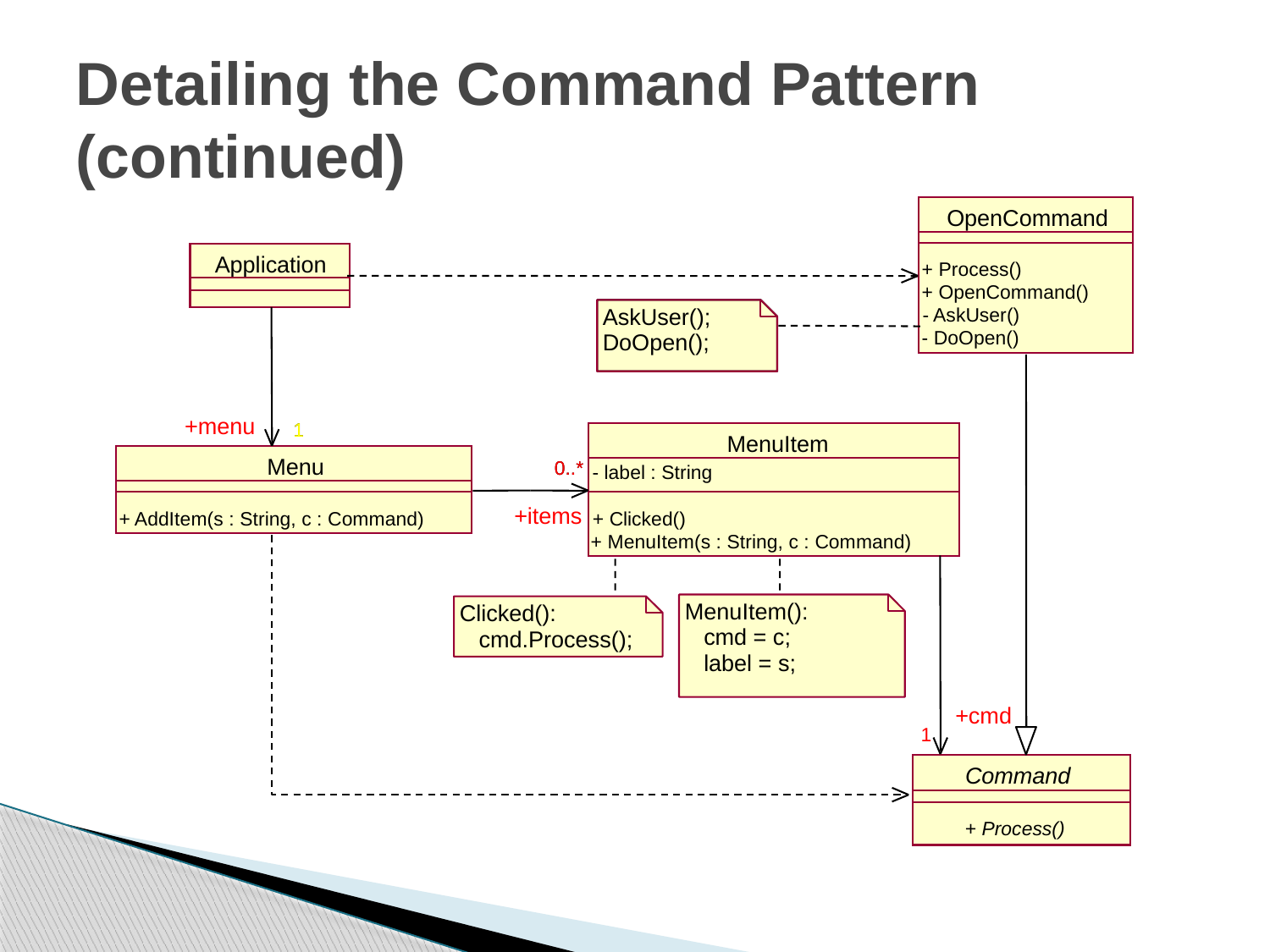

# Detailing the Command Pattern (continued)

OpenCommand

+ Process()
+ OpenCommand()
- AskUser()
- DoOpen()

Application

AskUser();
DoOpen();

+menu
1
1

MenuItem

Menu
0..*
0..*

- label : String

+items
+ AddItem(s : String, c : Command)
+ Clicked()
+ MenuItem(s : String, c : Command)

MenuItem():
   cmd = c;
   label = s;

Clicked():
   cmd.Process();
+cmd
1

Command

+ Process()